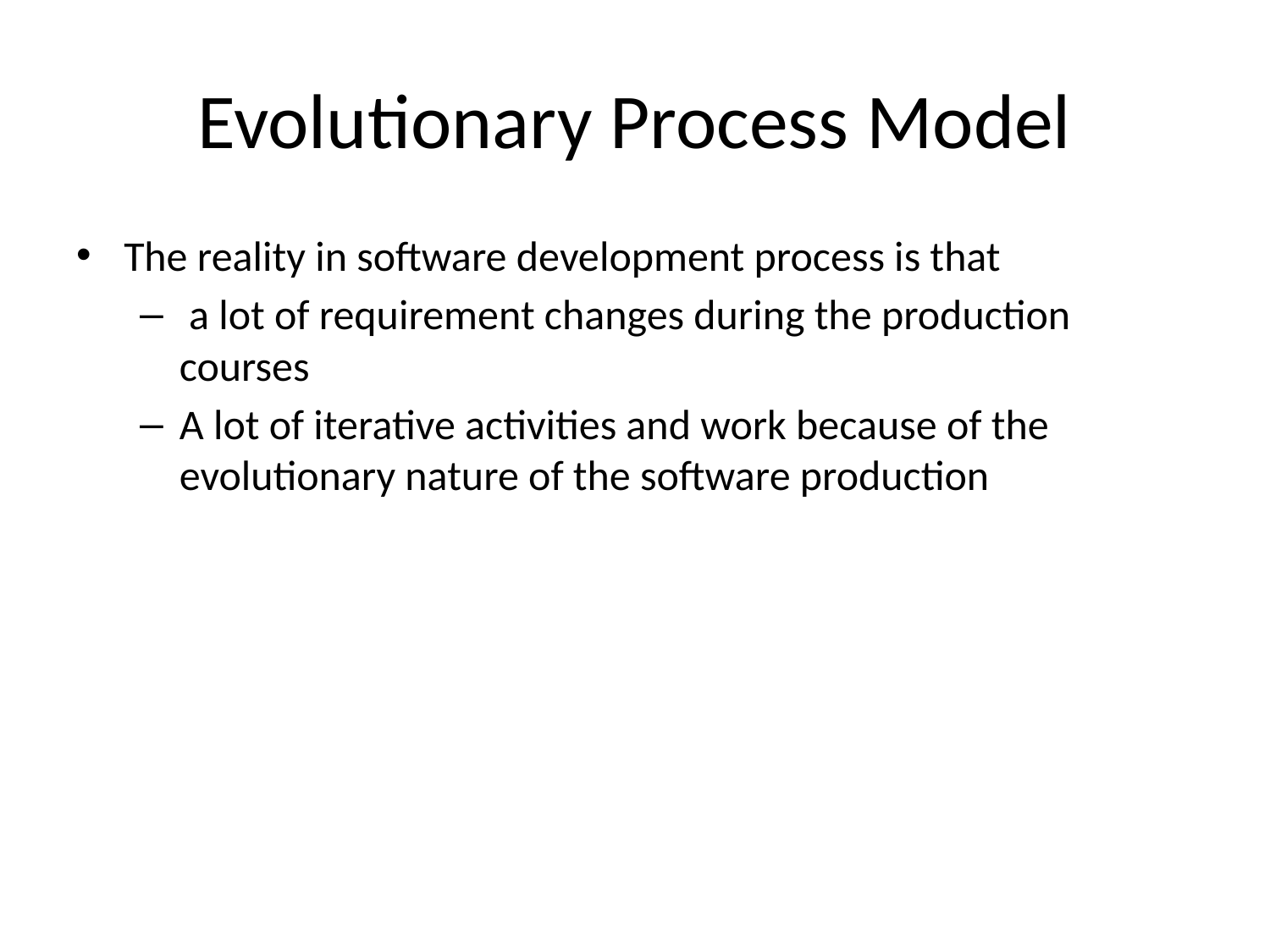

# Evolutionary Process Model
The reality in software development process is that
 a lot of requirement changes during the production courses
A lot of iterative activities and work because of the evolutionary nature of the software production